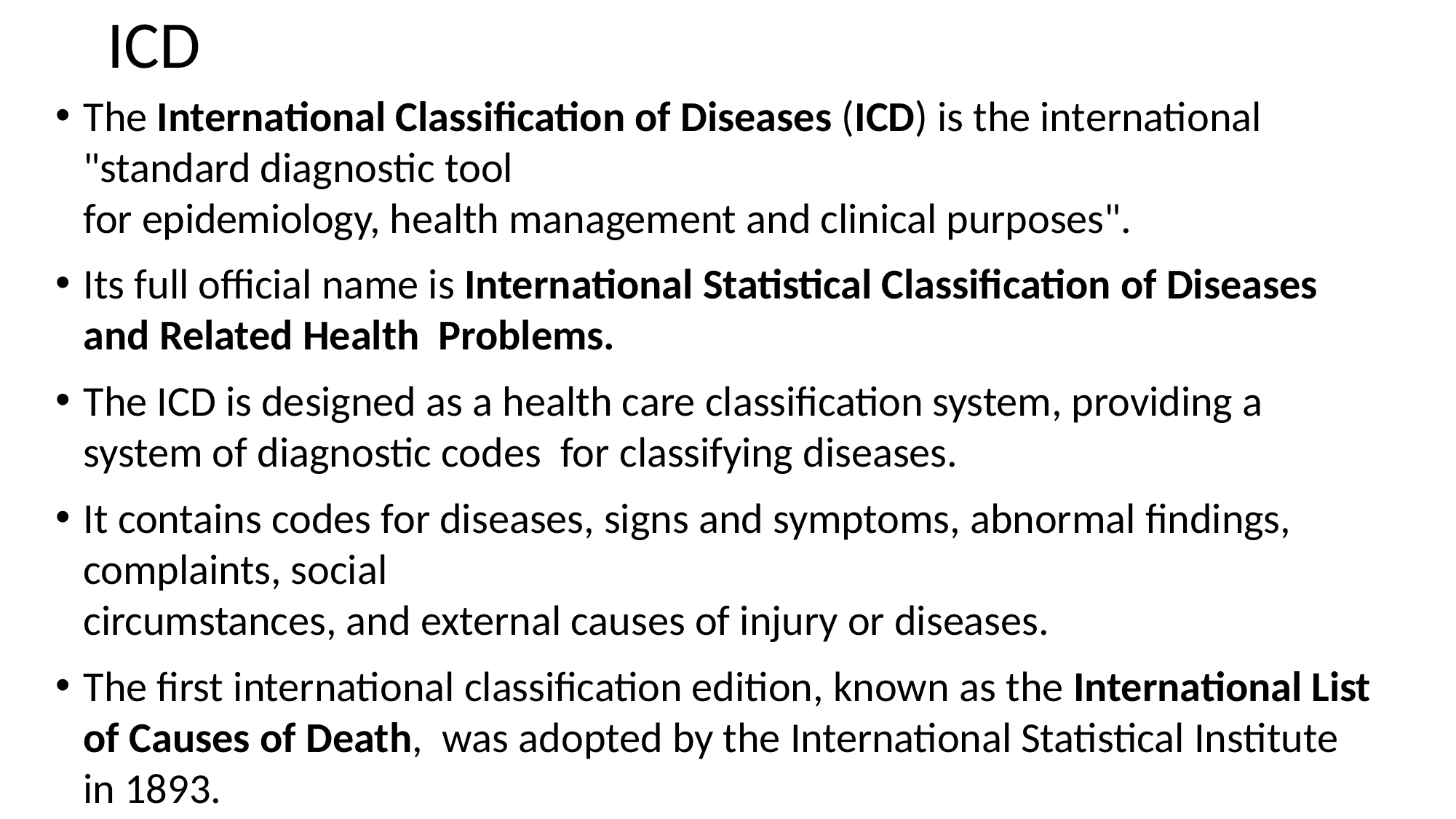

# ICD
The International Classification of Diseases (ICD) is the international "standard diagnostic tool
for epidemiology, health management and clinical purposes".
Its full official name is International Statistical Classification of Diseases and Related Health  Problems.
The ICD is designed as a health care classification system, providing a system of diagnostic codes  for classifying diseases.
It contains codes for diseases, signs and symptoms, abnormal findings, complaints, social
circumstances, and external causes of injury or diseases.
The first international classification edition, known as the International List of Causes of Death,  was adopted by the International Statistical Institute in 1893.